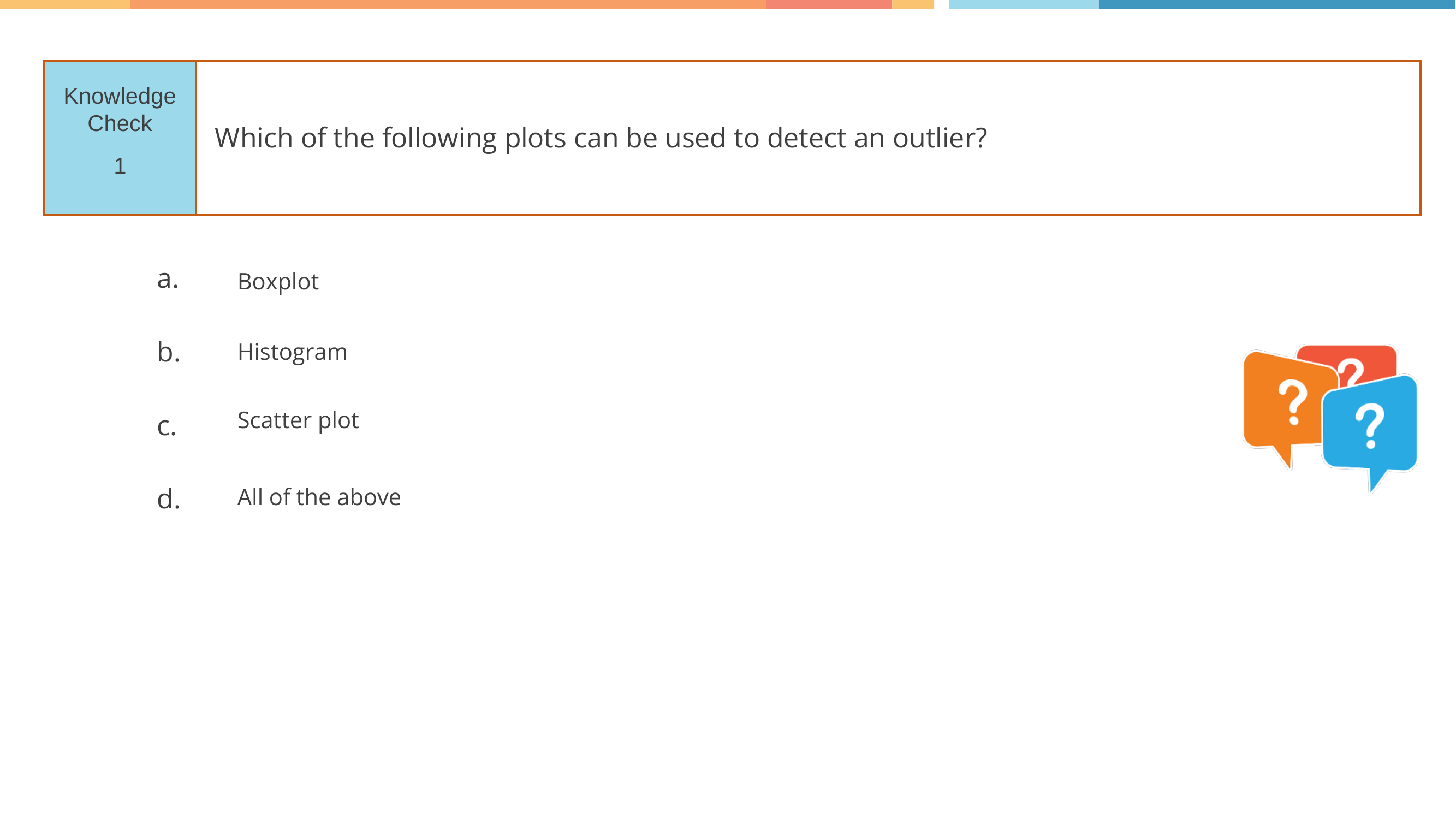

Which of the following plots can be used to detect an outlier?
1
Boxplot
Histogram
Scatter plot
All of the above